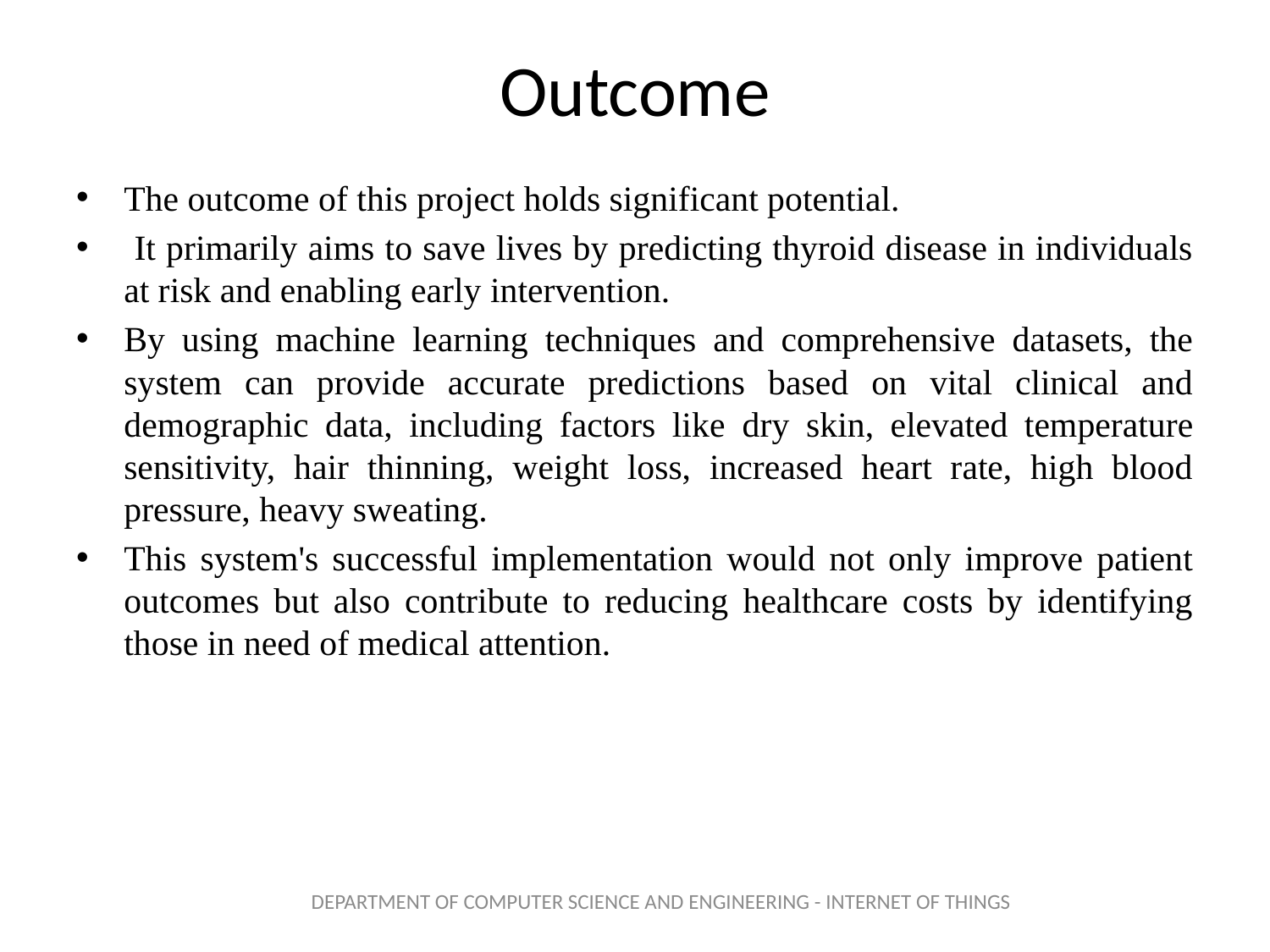

# Outcome
The outcome of this project holds significant potential.
 It primarily aims to save lives by predicting thyroid disease in individuals at risk and enabling early intervention.
By using machine learning techniques and comprehensive datasets, the system can provide accurate predictions based on vital clinical and demographic data, including factors like dry skin, elevated temperature sensitivity, hair thinning, weight loss, increased heart rate, high blood pressure, heavy sweating.
This system's successful implementation would not only improve patient outcomes but also contribute to reducing healthcare costs by identifying those in need of medical attention.

DEPARTMENT OF COMPUTER SCIENCE AND ENGINEERING - INTERNET OF THINGS